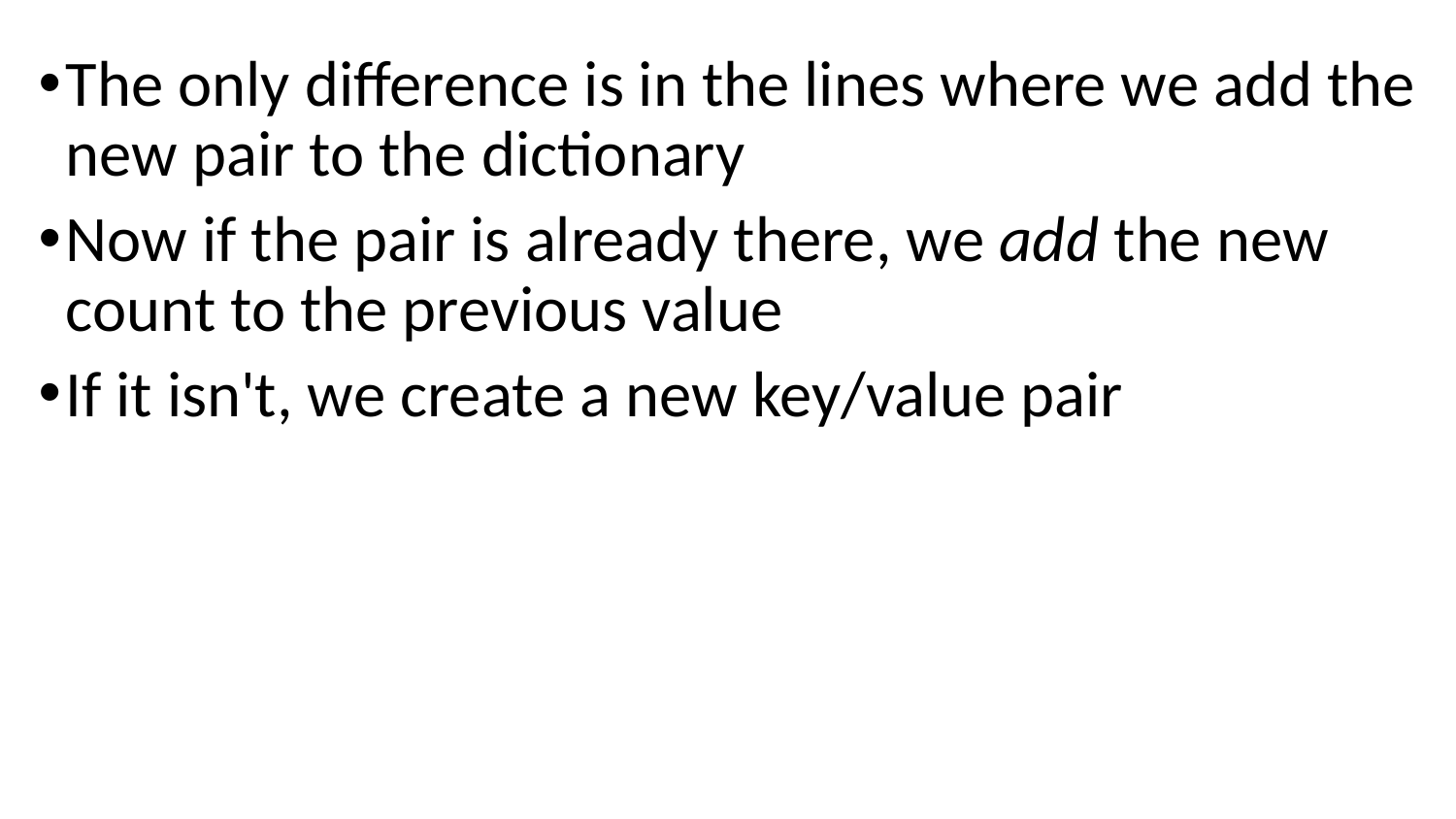

The only difference is in the lines where we add the new pair to the dictionary
Now if the pair is already there, we add the new count to the previous value
If it isn't, we create a new key/value pair